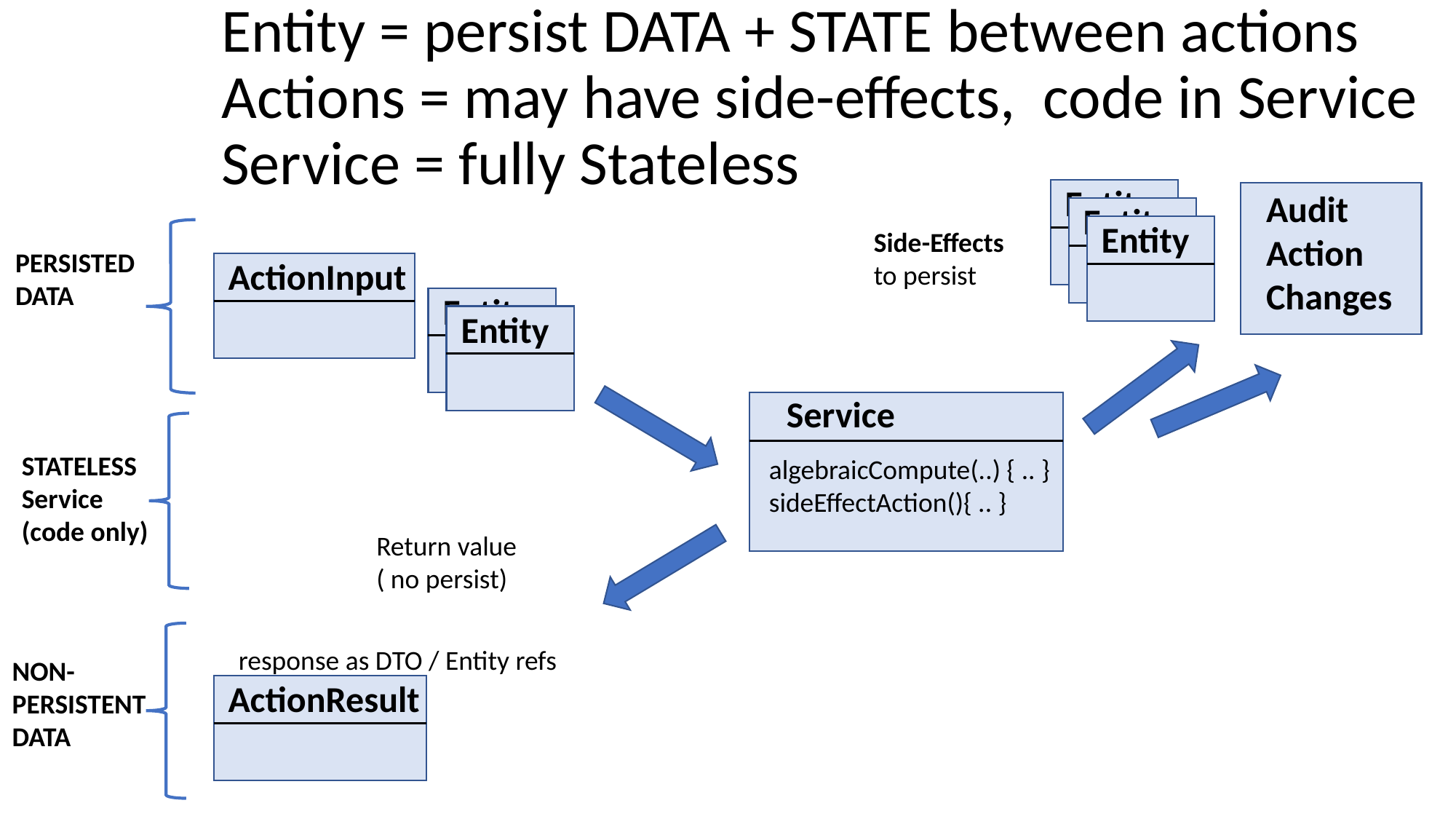

# Entity = persist DATA + STATE between actions Actions = may have side-effects,  code in Service Service = fully Stateless
Entity

Audit
Action
Changes

Entity

Entity

Side-Effects
to persist

PERSISTED
DATA
ActionInput

Entity

Entity

Service

STATELESS
Service
(code only)
algebraicCompute(..) { .. }
sideEffectAction(){ .. }

Return value
( no persist)

response as DTO / Entity refs
NON-
PERSISTENT
DATA
ActionResult